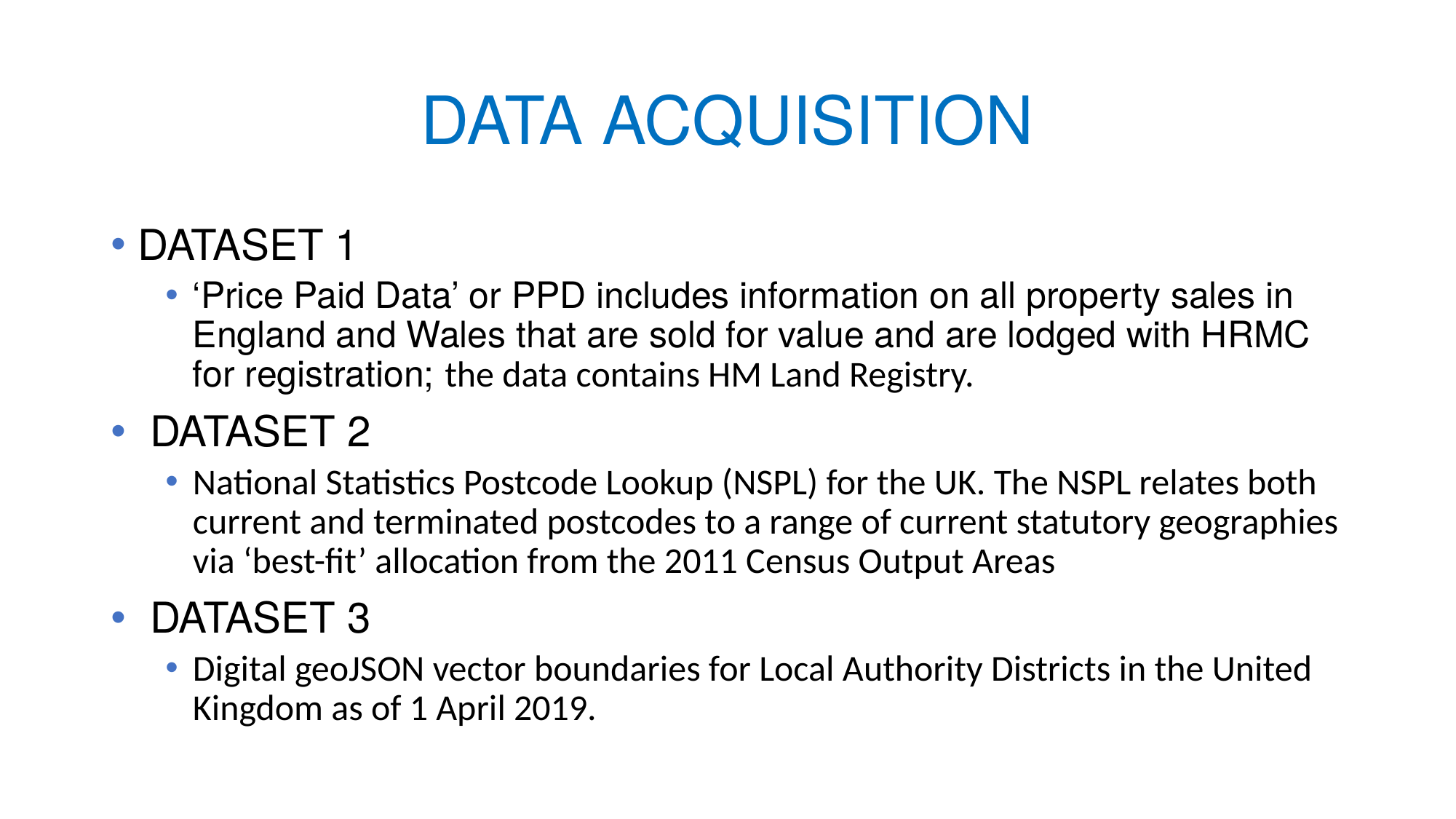

# DATA ACQUISITION
DATASET 1
‘Price Paid Data’ or PPD includes information on all property sales in England and Wales that are sold for value and are lodged with HRMC for registration; the data contains HM Land Registry.
 DATASET 2
National Statistics Postcode Lookup (NSPL) for the UK. The NSPL relates both current and terminated postcodes to a range of current statutory geographies via ‘best-fit’ allocation from the 2011 Census Output Areas
 DATASET 3
Digital geoJSON vector boundaries for Local Authority Districts in the United Kingdom as of 1 April 2019.